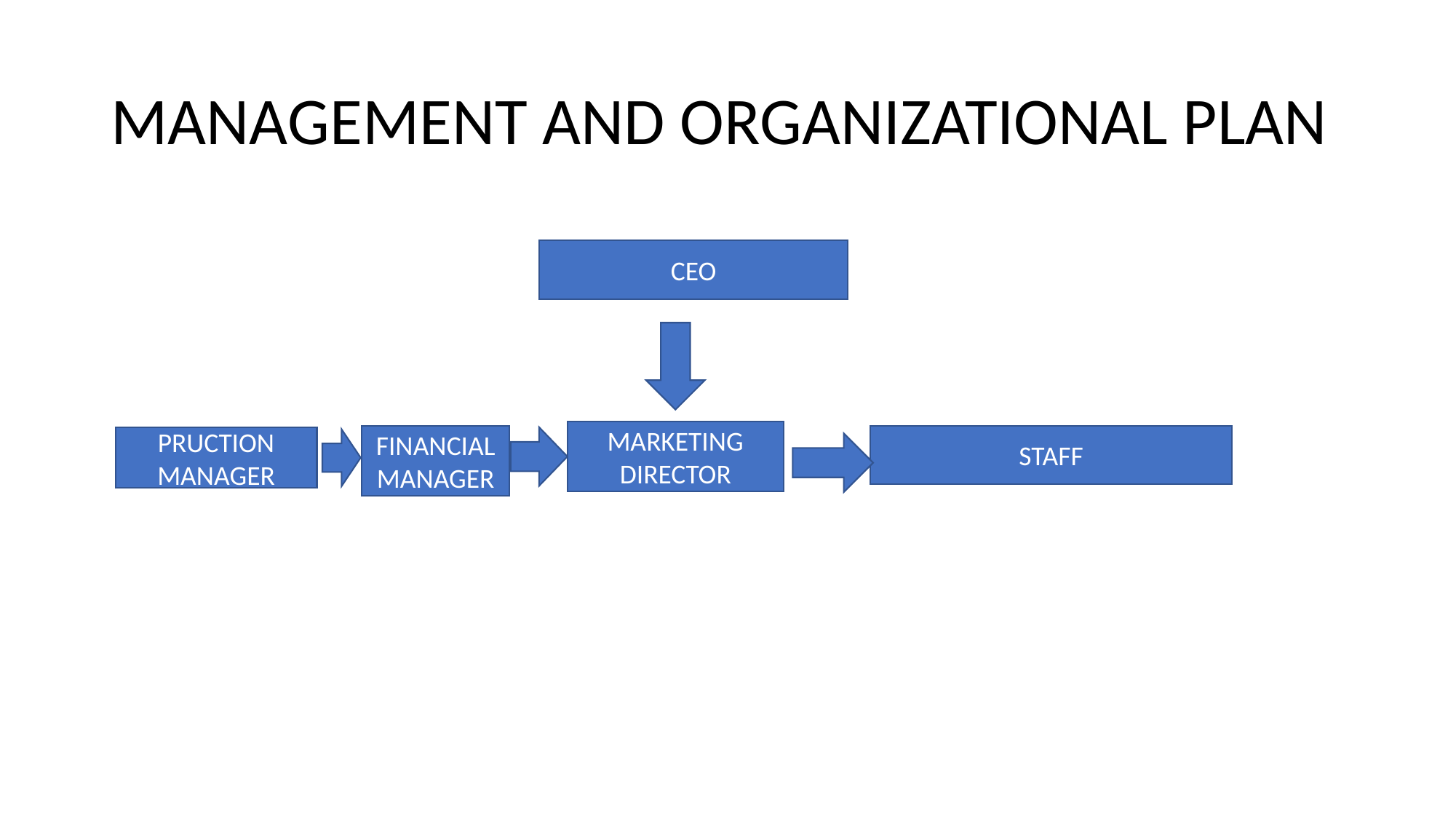

# MANAGEMENT AND ORGANIZATIONAL PLAN

CEO

MARKETING DIRECTOR
FINANCIAL MANAGER
STAFF

PRUCTION MANAGER